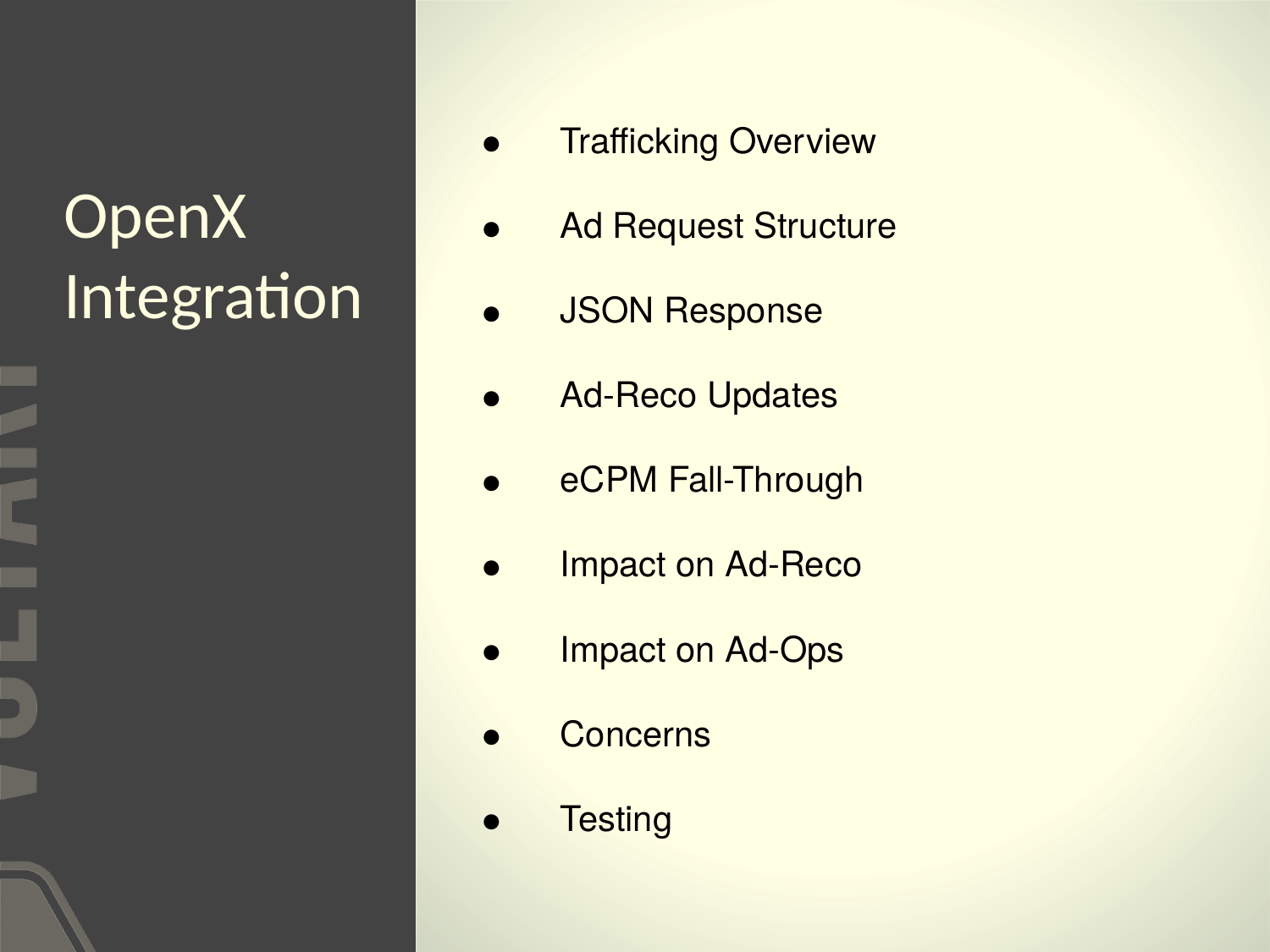

# OpenX Integration
Trafficking Overview
Ad Request Structure
JSON Response
Ad-Reco Updates
eCPM Fall-Through
Impact on Ad-Reco
Impact on Ad-Ops
Concerns
Testing